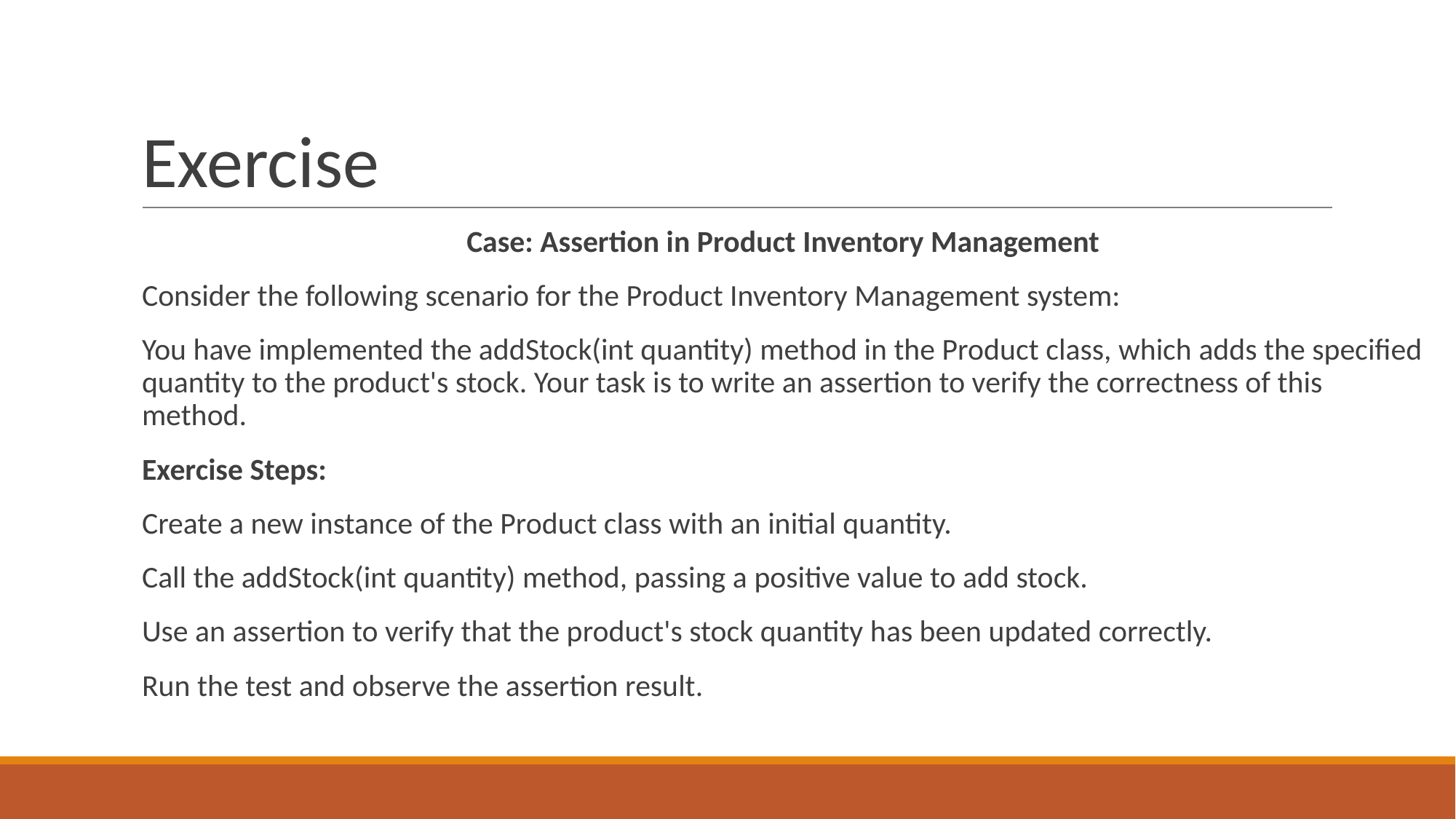

# Exercise
Case: Assertion in Product Inventory Management
Consider the following scenario for the Product Inventory Management system:
You have implemented the addStock(int quantity) method in the Product class, which adds the specified quantity to the product's stock. Your task is to write an assertion to verify the correctness of this method.
Exercise Steps:
Create a new instance of the Product class with an initial quantity.
Call the addStock(int quantity) method, passing a positive value to add stock.
Use an assertion to verify that the product's stock quantity has been updated correctly.
Run the test and observe the assertion result.